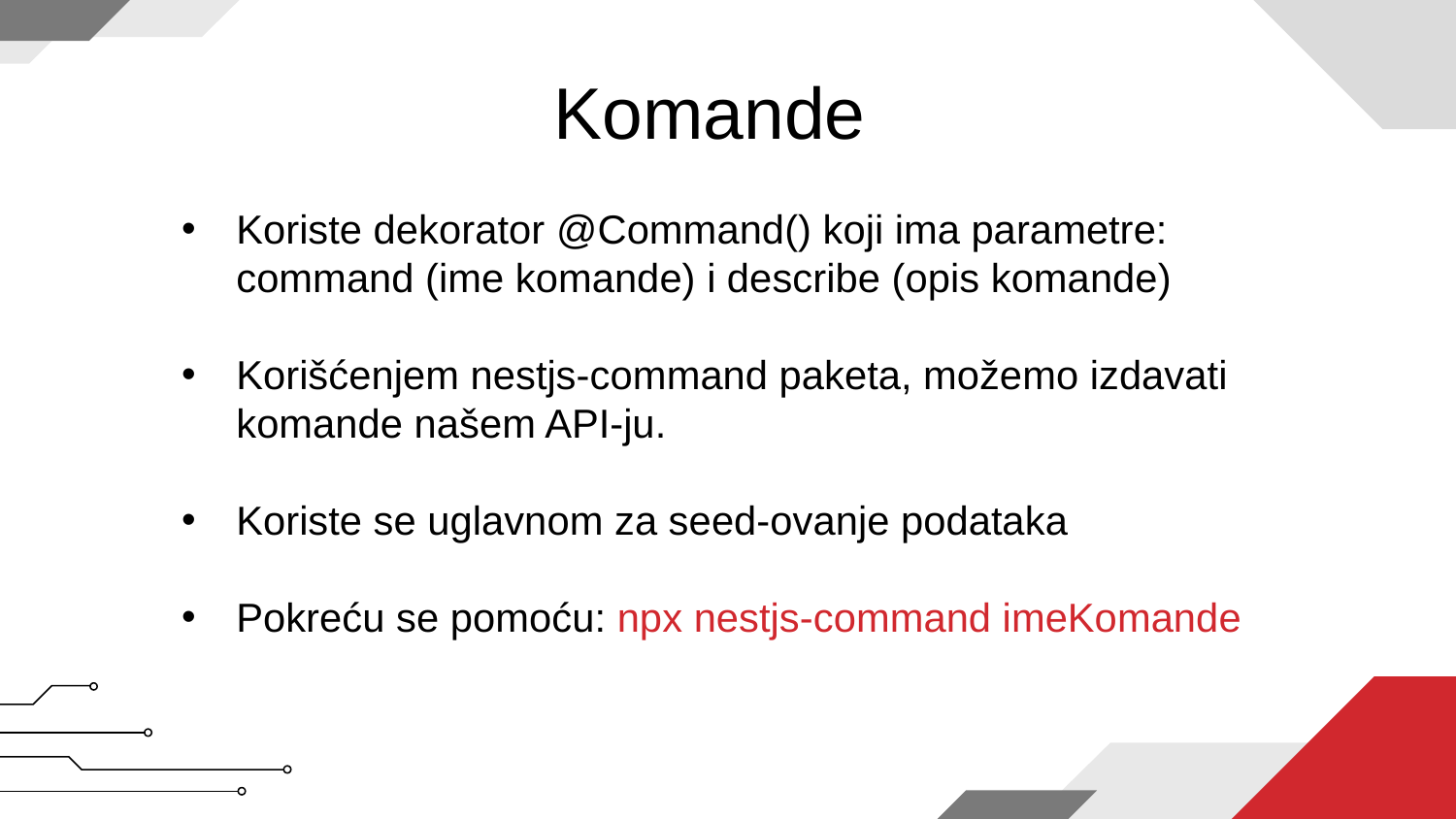

# Komande
Koriste dekorator @Command() koji ima parametre: command (ime komande) i describe (opis komande)

Korišćenjem nestjs-command paketa, možemo izdavati komande našem API-ju.

Koriste se uglavnom za seed-ovanje podataka

Pokreću se pomoću: npx nestjs-command imeKomande